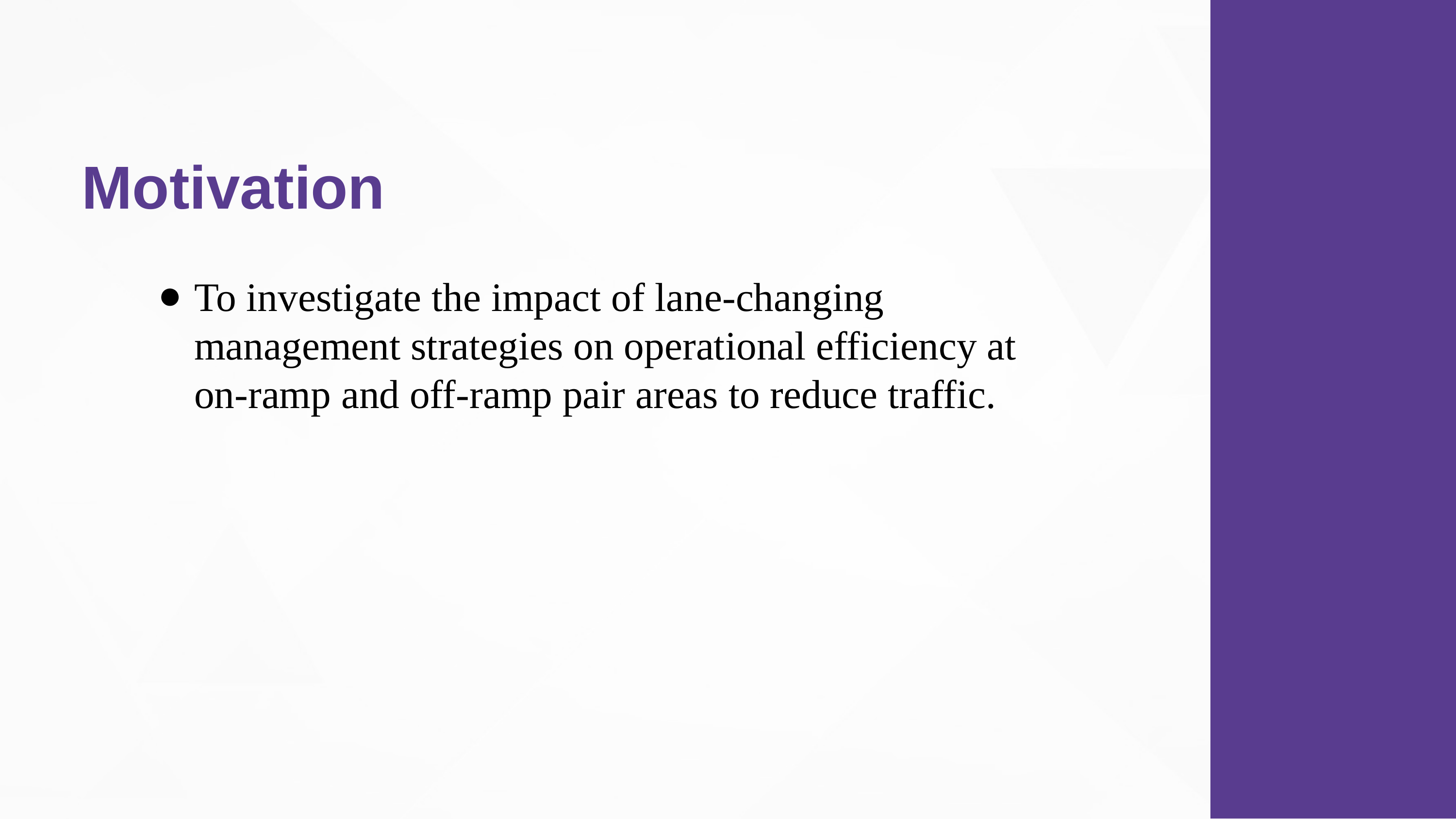

Motivation
To investigate the impact of lane-changing management strategies on operational efficiency at on-ramp and off-ramp pair areas to reduce traffic.